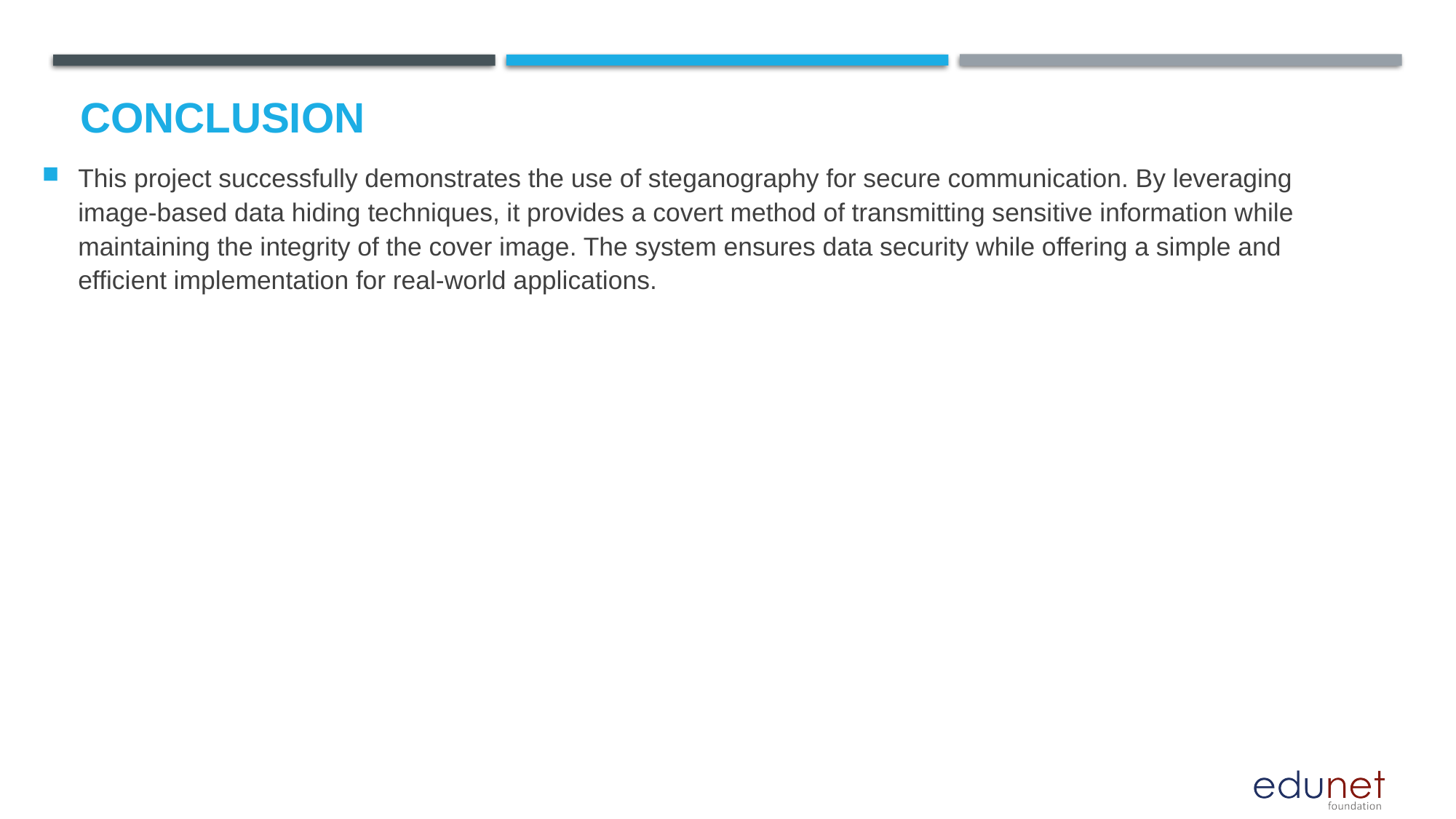

This project successfully demonstrates the use of steganography for secure communication. By leveraging image-based data hiding techniques, it provides a covert method of transmitting sensitive information while maintaining the integrity of the cover image. The system ensures data security while offering a simple and efficient implementation for real-world applications.
# Conclusion